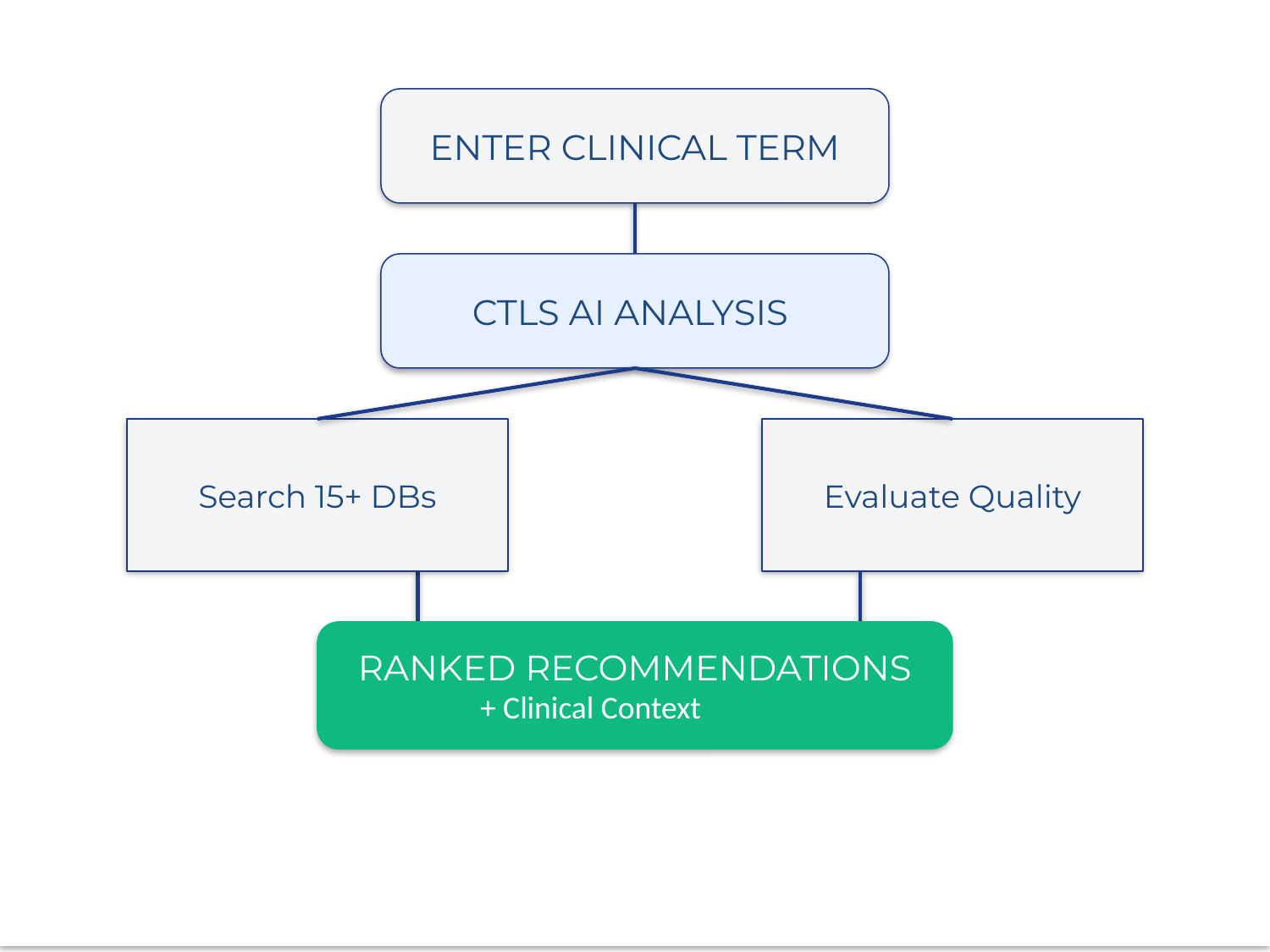

ENTER CLINICAL TERM
CTLS AI ANALYSIS
Search 15+ DBs
Evaluate Quality
RANKED RECOMMENDATIONS
                    + Clinical Context